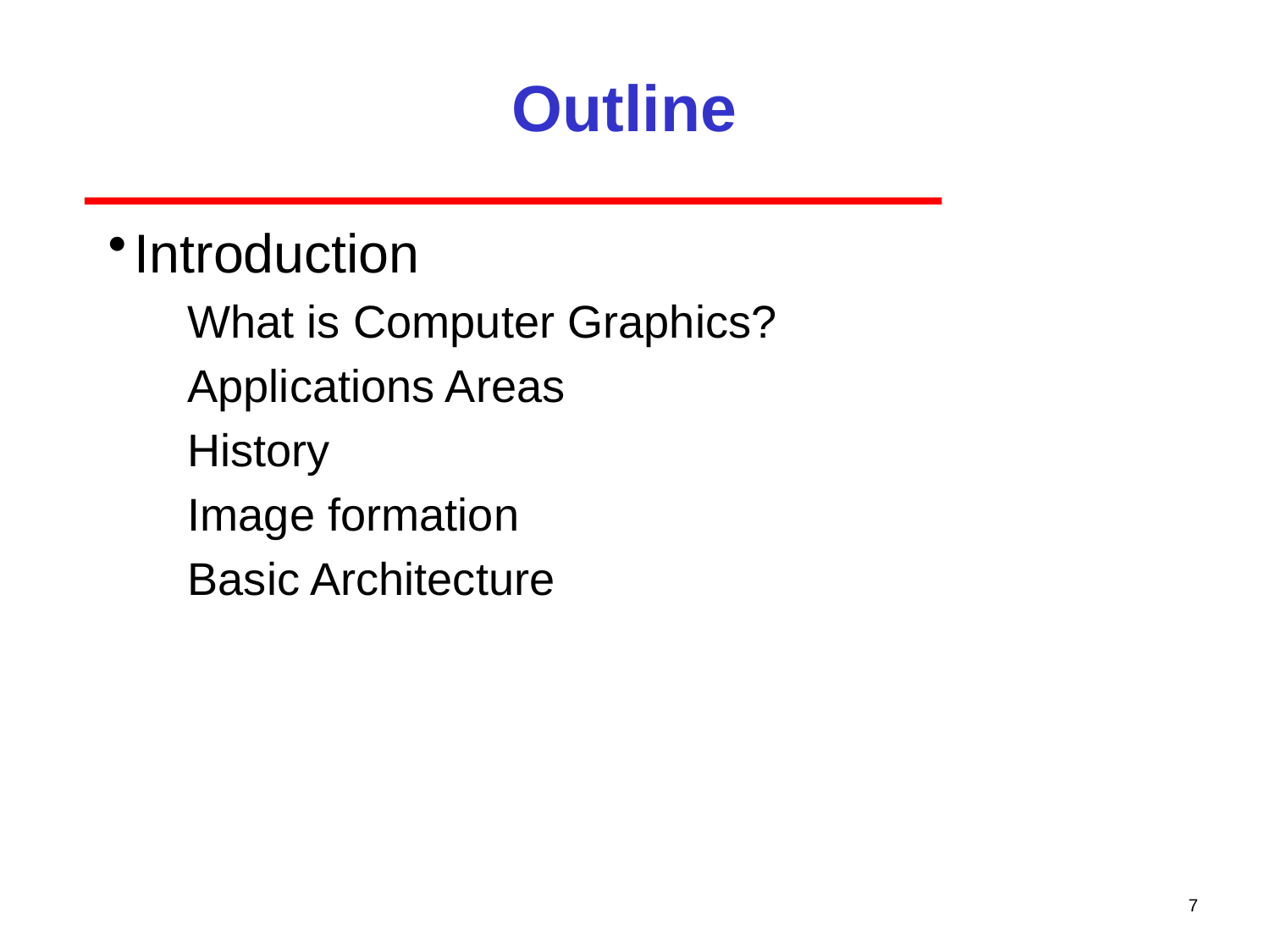

# Outline
Introduction
What is Computer Graphics?
Applications Areas
History
Image formation
Basic Architecture
7